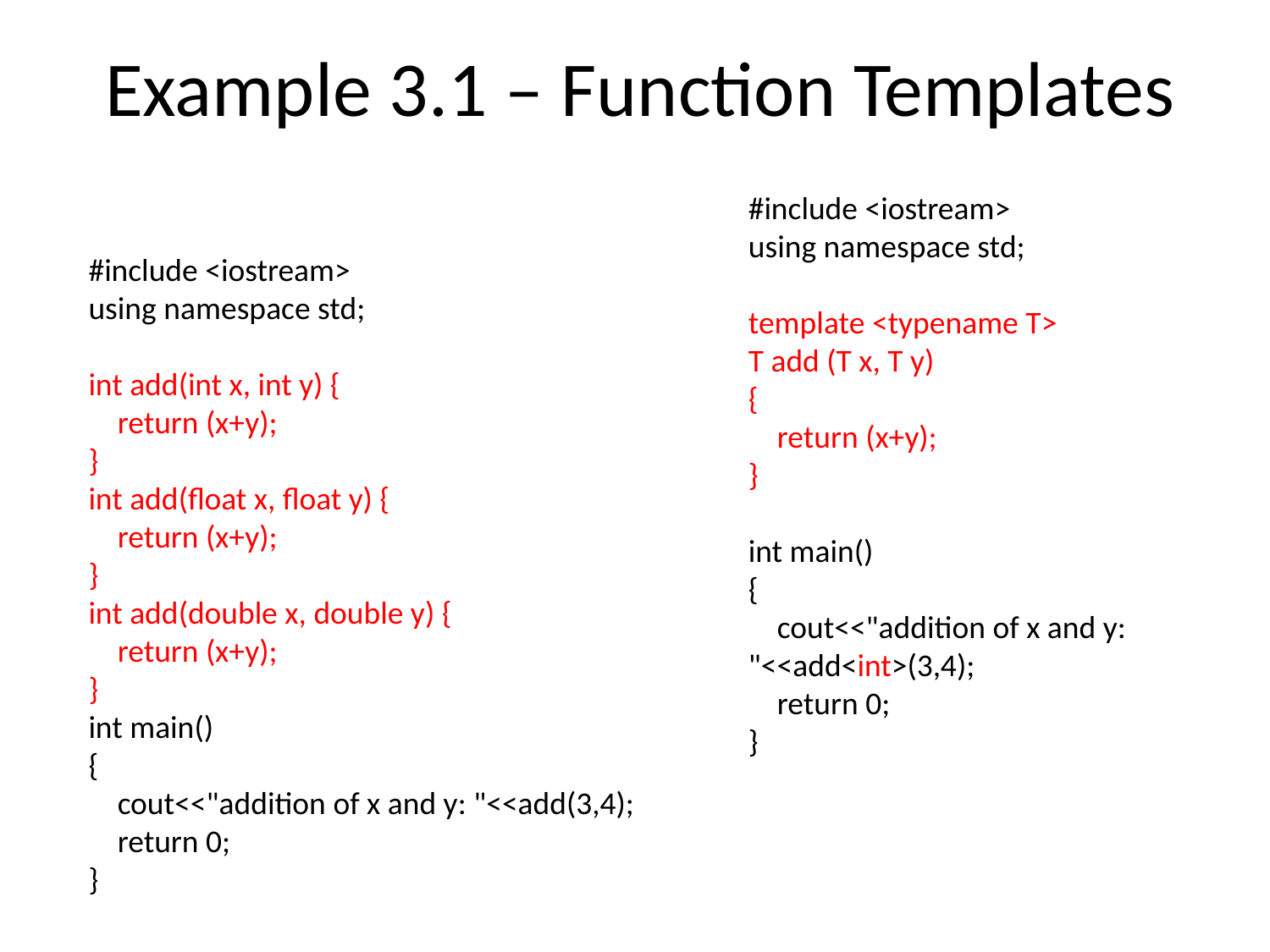

# Example 3.1 – Function Templates

#include <iostream>
using namespace std;

template <typename T>
T add (T x, T y)
{
    return (x+y);
}

int main()
{
    cout<<"addition of x and y: "<<add<int>(3,4);
    return 0;
}
#include <iostream>
using namespace std;

int add(int x, int y) {
    return (x+y);
}
int add(float x, float y) {
    return (x+y);
}
int add(double x, double y) {
    return (x+y);
}
int main()
{
    cout<<"addition of x and y: "<<add(3,4);
    return 0;
}